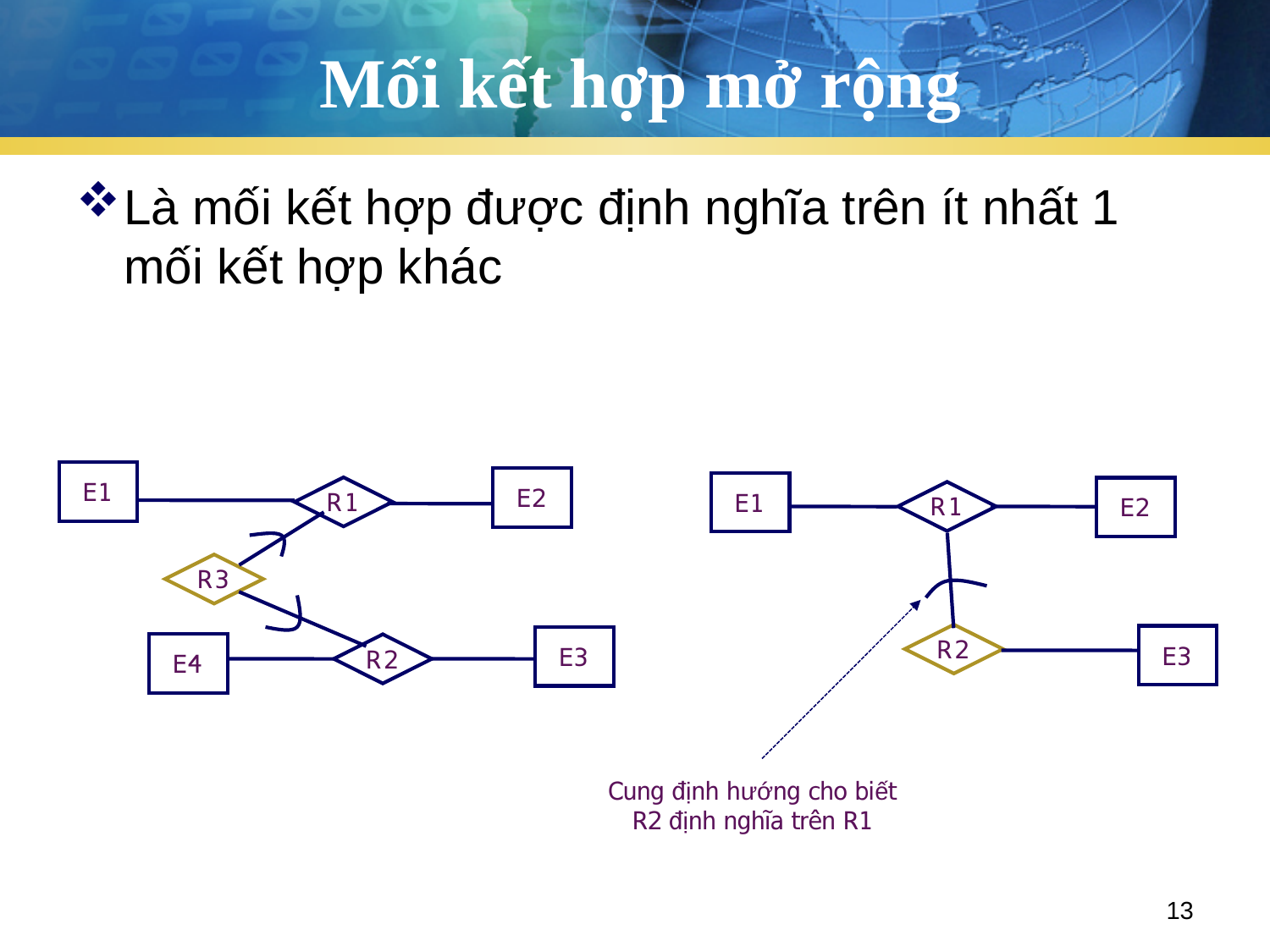

# Mối kết hợp mở rộng
Là mối kết hợp được định nghĩa trên ít nhất 1 mối kết hợp khác
E1
E2
R1

R3

E3
E4
R2
E1
E2
R1

R2
E3

Cung định hướng cho biết R2 định nghĩa trên R1
13